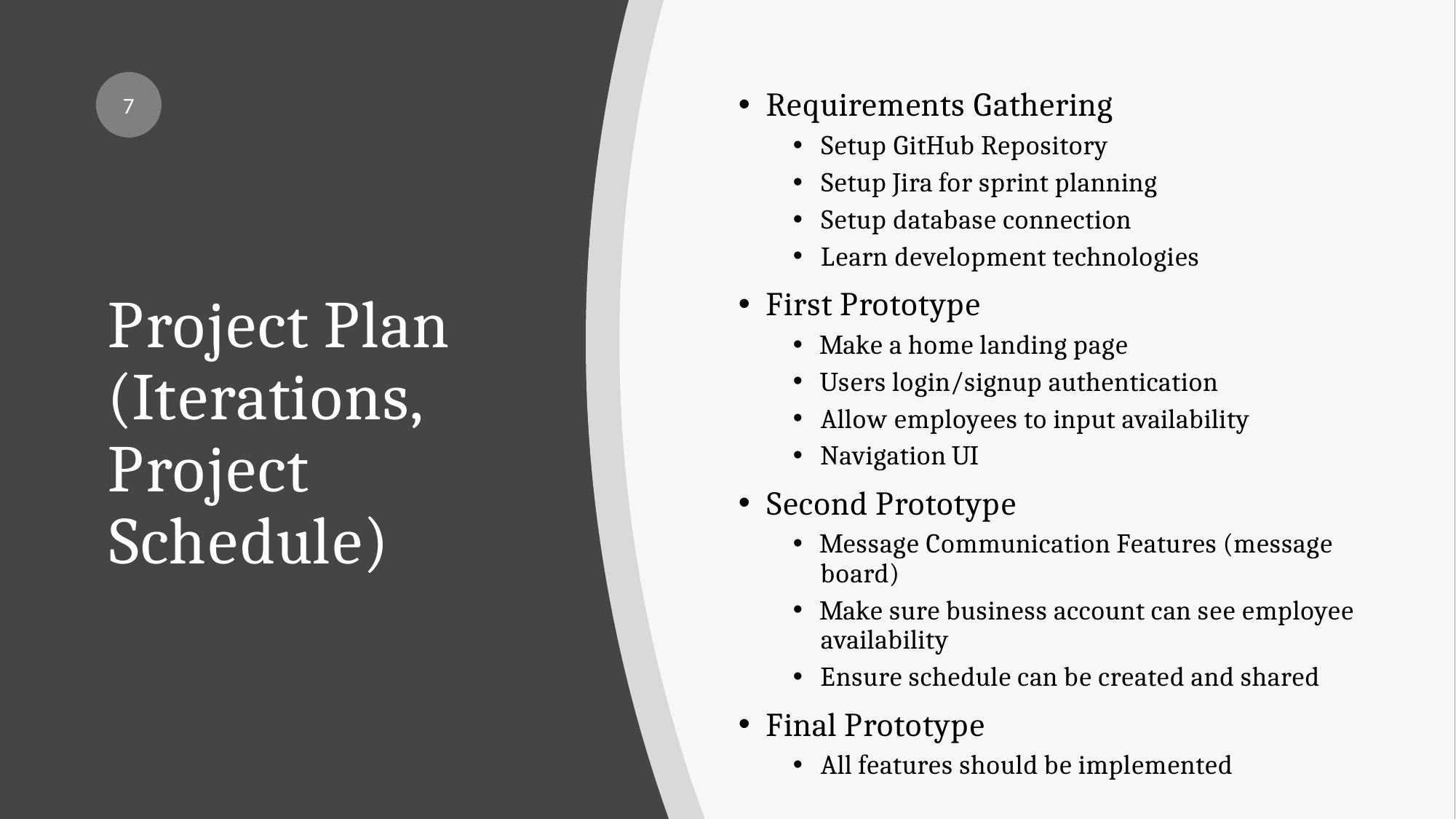

7
Requirements Gathering
Setup GitHub Repository
Setup Jira for sprint planning
Setup database connection
Learn development technologies
First Prototype
Make a home landing page
Users login/signup authentication
Allow employees to input availability
Navigation UI
Second Prototype
Message Communication Features (message board)
Make sure business account can see employee availability
Ensure schedule can be created and shared
Final Prototype
All features should be implemented
# Project Plan (Iterations, Project Schedule)